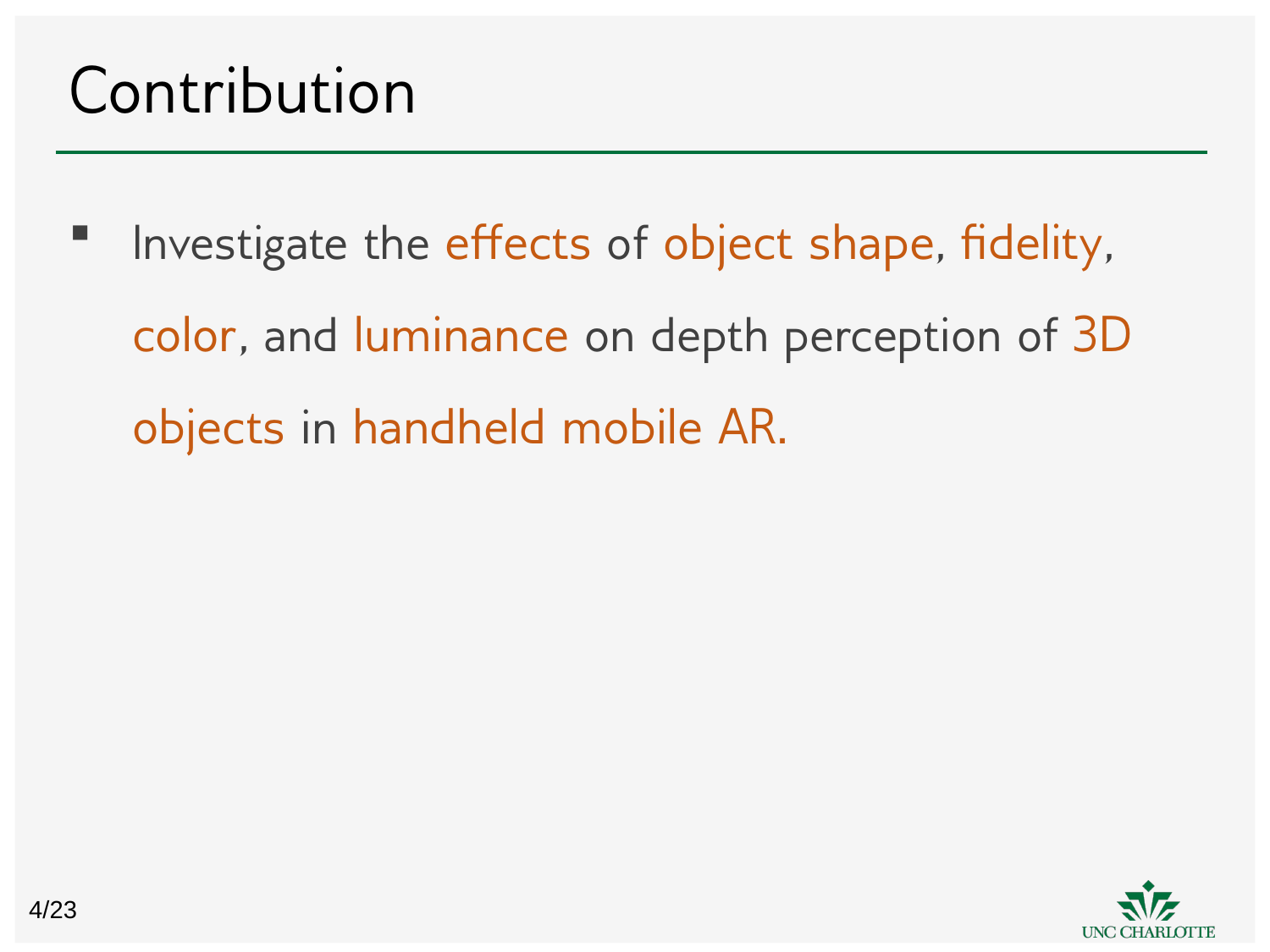

# Contribution
Investigate the effects of object shape, fidelity, color, and luminance on depth perception of 3D objects in handheld mobile AR.